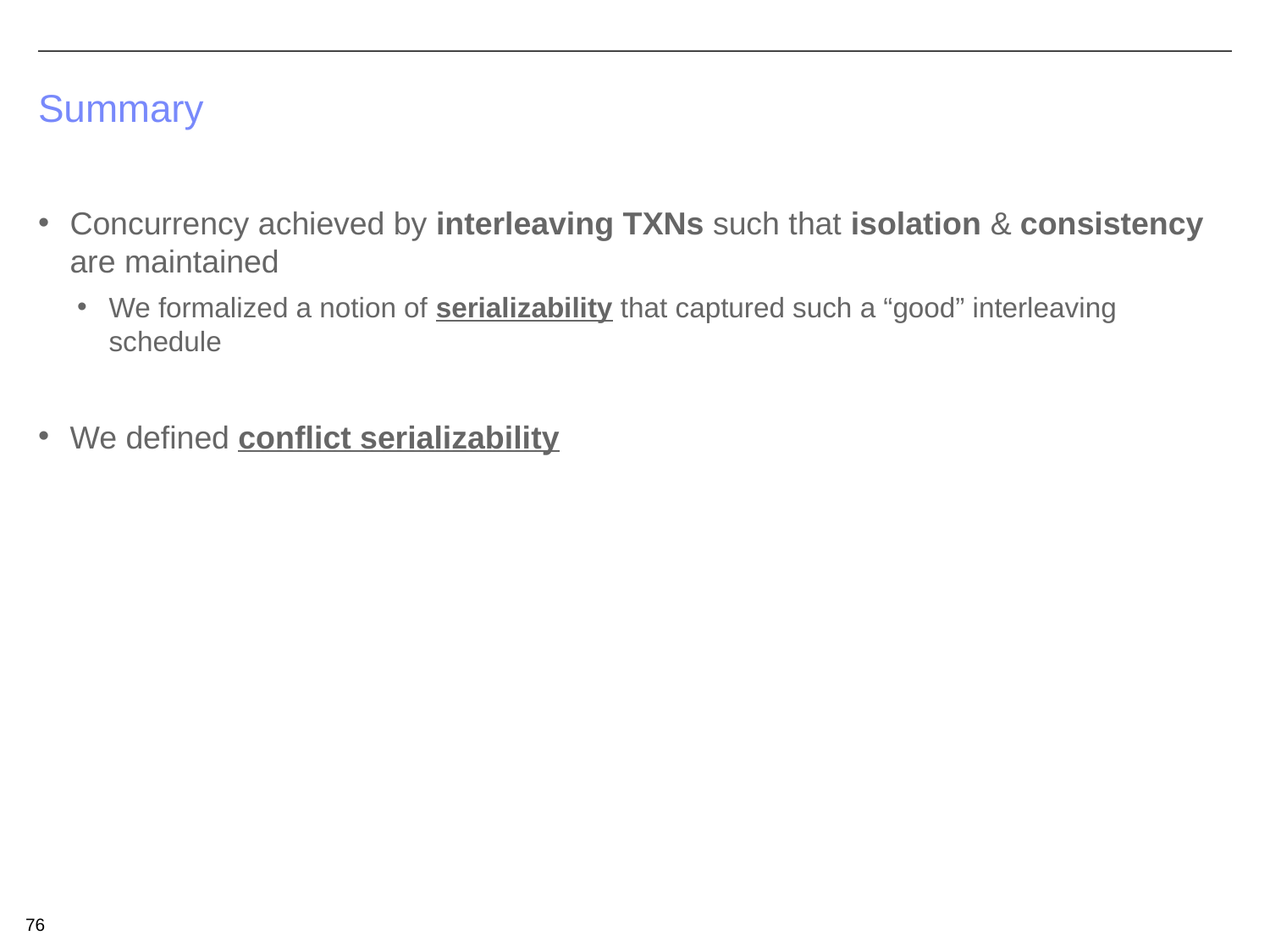

# Summary
Concurrency achieved by interleaving TXNs such that isolation & consistency are maintained
We formalized a notion of serializability that captured such a “good” interleaving schedule

We defined conflict serializability
76